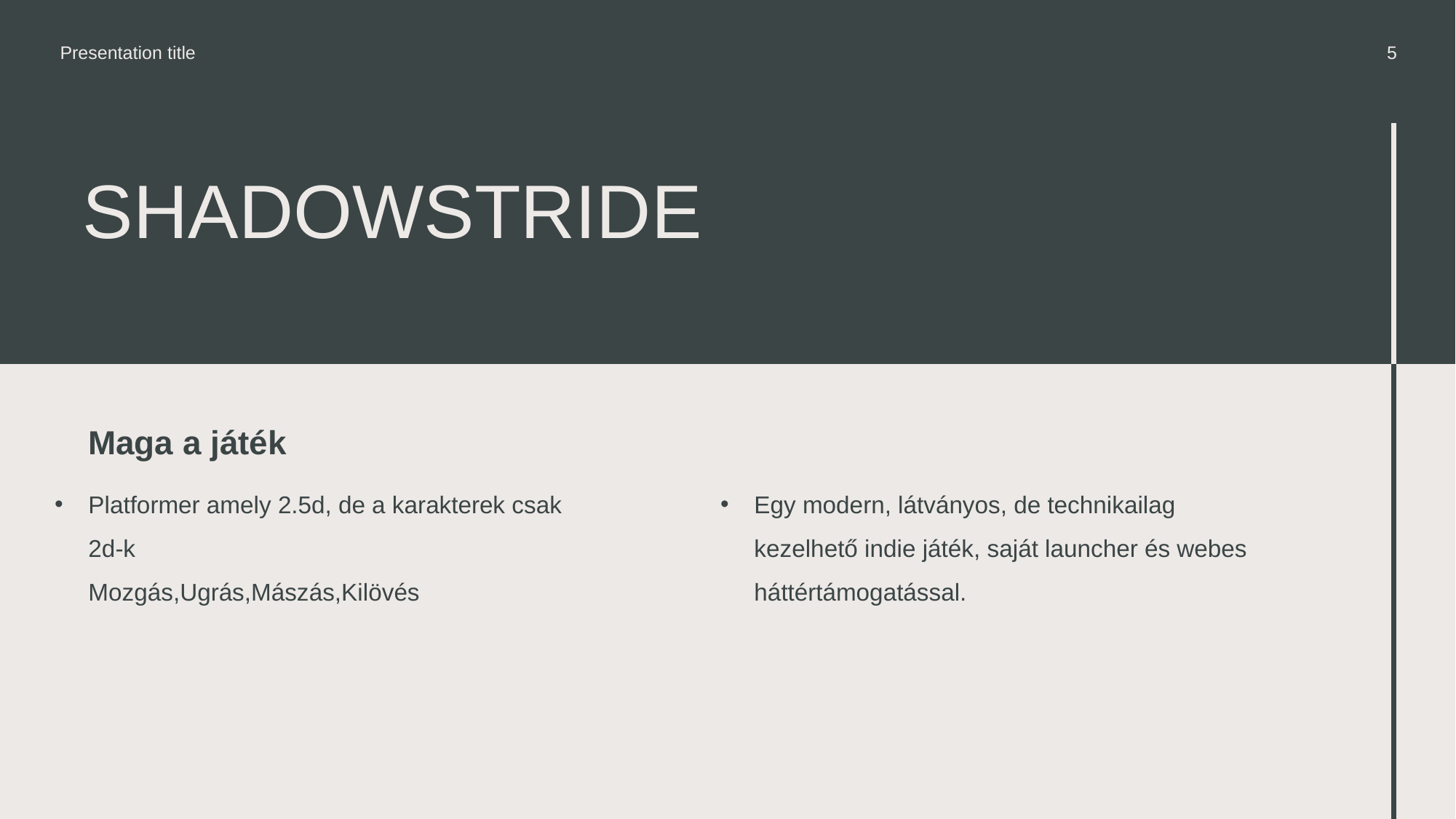

Presentation title
5
# Shadowstride
Maga a játék

Platformer amely 2.5d, de a karakterek csak 2d-k
Mozgás,Ugrás,Mászás,Kilövés
Egy modern, látványos, de technikailag kezelhető indie játék, saját launcher és webes háttértámogatással.